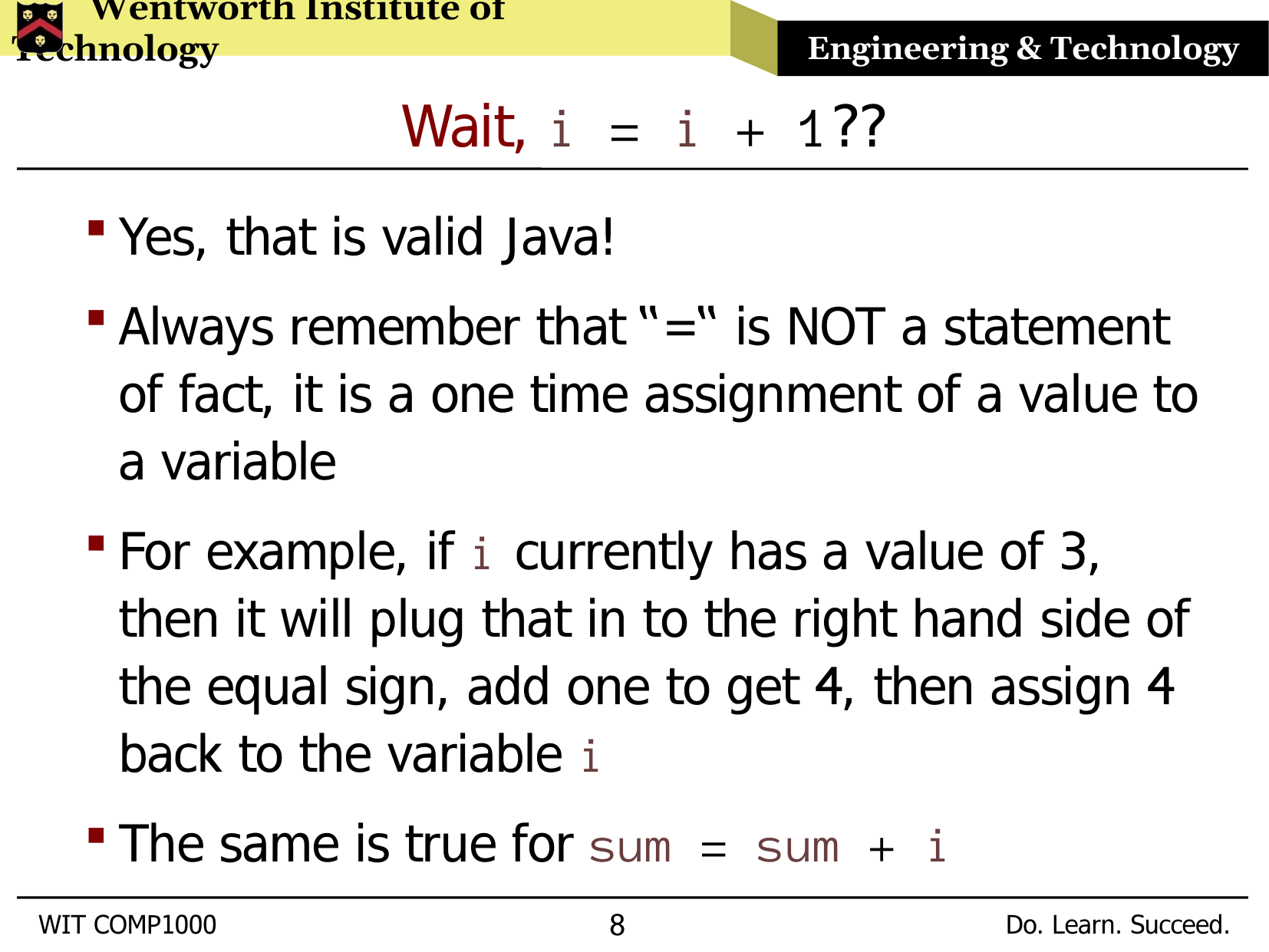

# Wait, i = i + 1??
Yes, that is valid Java!
Always remember that “=“ is NOT a statement of fact, it is a one time assignment of a value to a variable
For example, if i currently has a value of 3, then it will plug that in to the right hand side of the equal sign, add one to get 4, then assign 4 back to the variable i
The same is true for sum = sum + i